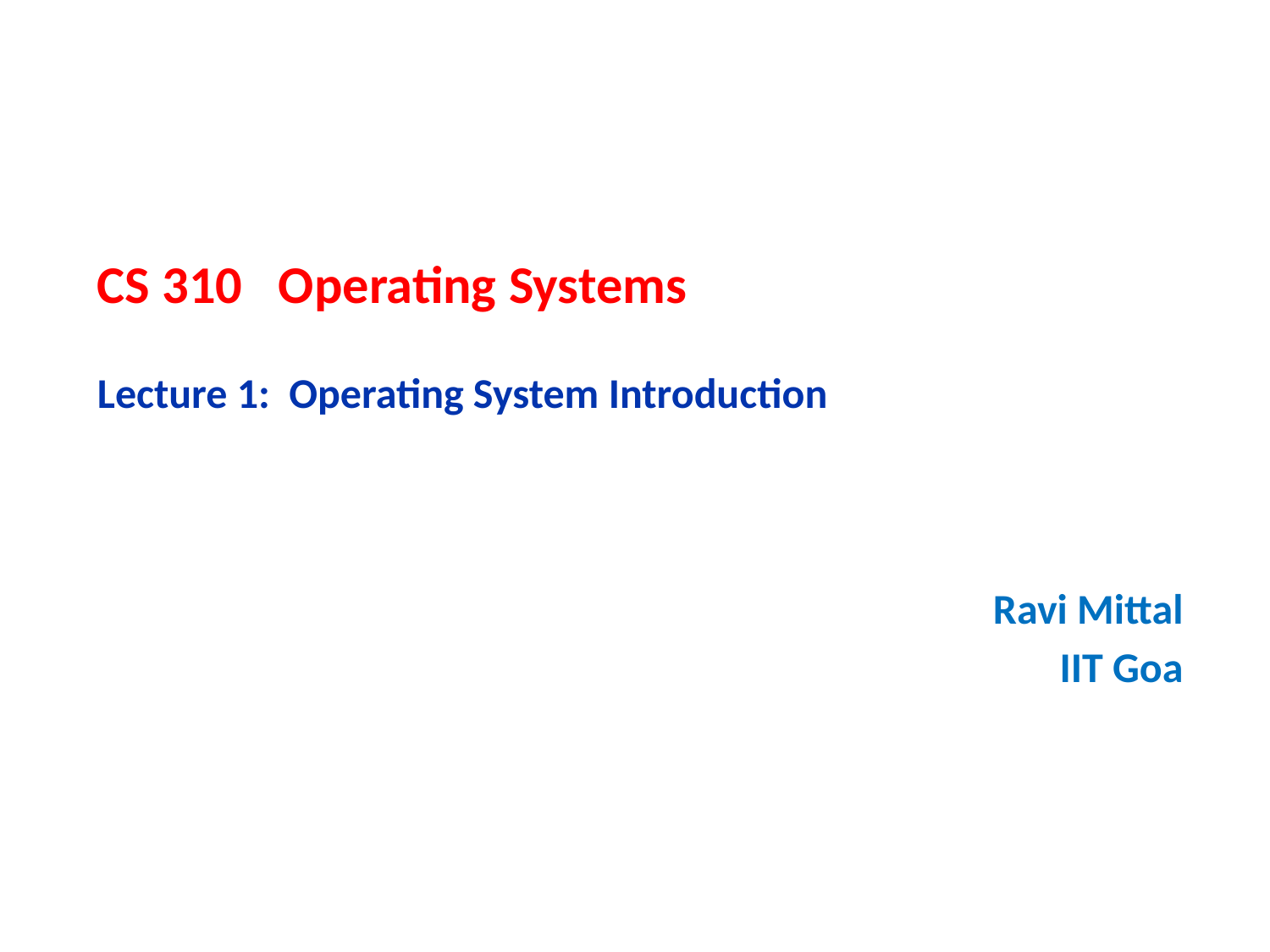

# CS 310   Operating Systems Lecture 1:  Operating System Introduction
Ravi Mittal
IIT Goa